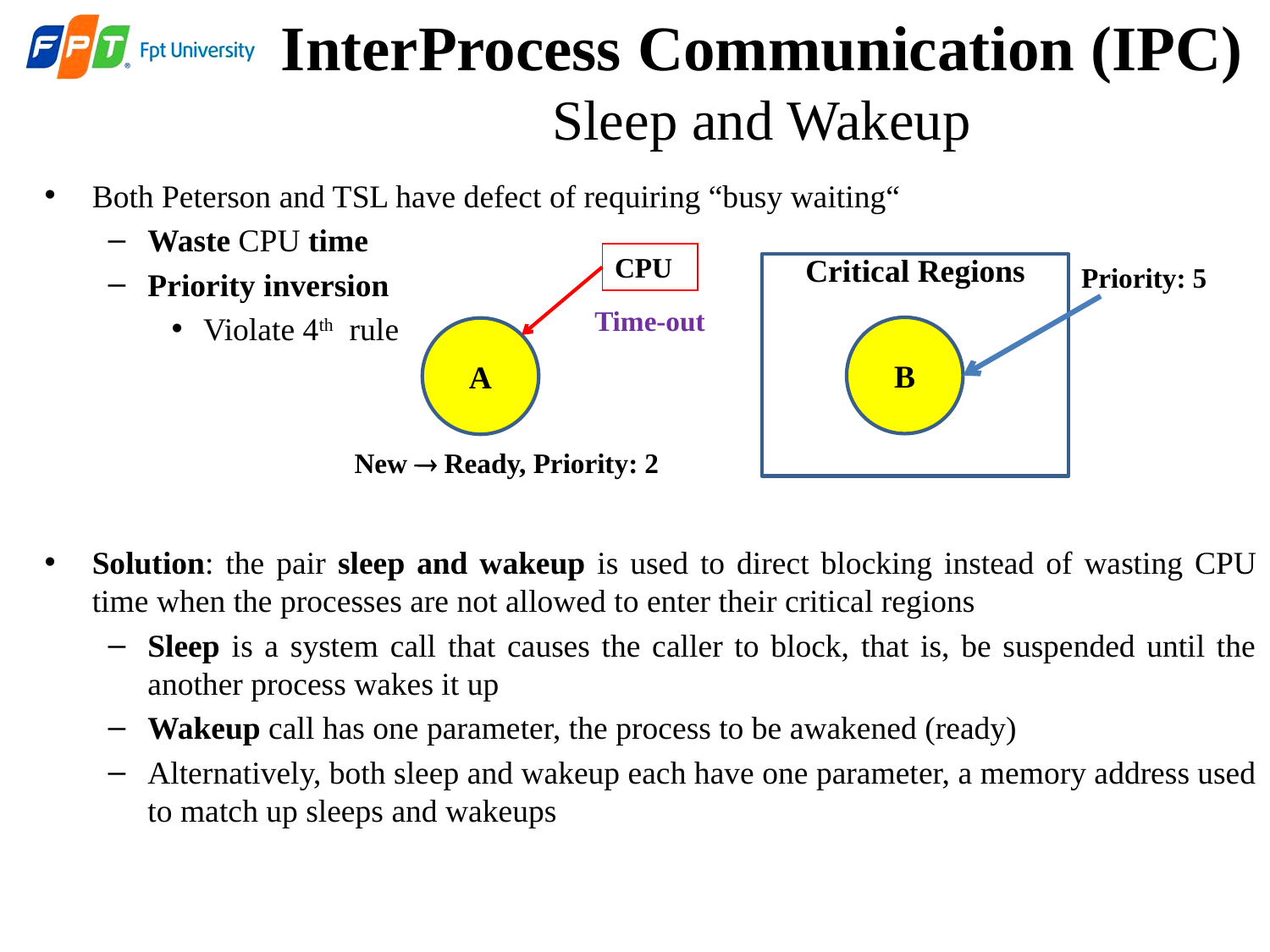

# InterProcess Communication (IPC) Sleep and Wakeup
Both Peterson and TSL have defect of requiring “busy waiting“
Waste CPU time
Priority inversion
Violate 4th  rule

Solution: the pair sleep and wakeup is used to direct blocking instead of wasting CPU time when the processes are not allowed to enter their critical regions
Sleep is a system call that causes the caller to block, that is, be suspended until the another process wakes it up
Wakeup call has one parameter, the process to be awakened (ready)
Alternatively, both sleep and wakeup each have one parameter, a memory address used to match up sleeps and wakeups
CPU
Critical Regions

Priority: 5
Time-out
B
A
New → Ready, Priority: 2